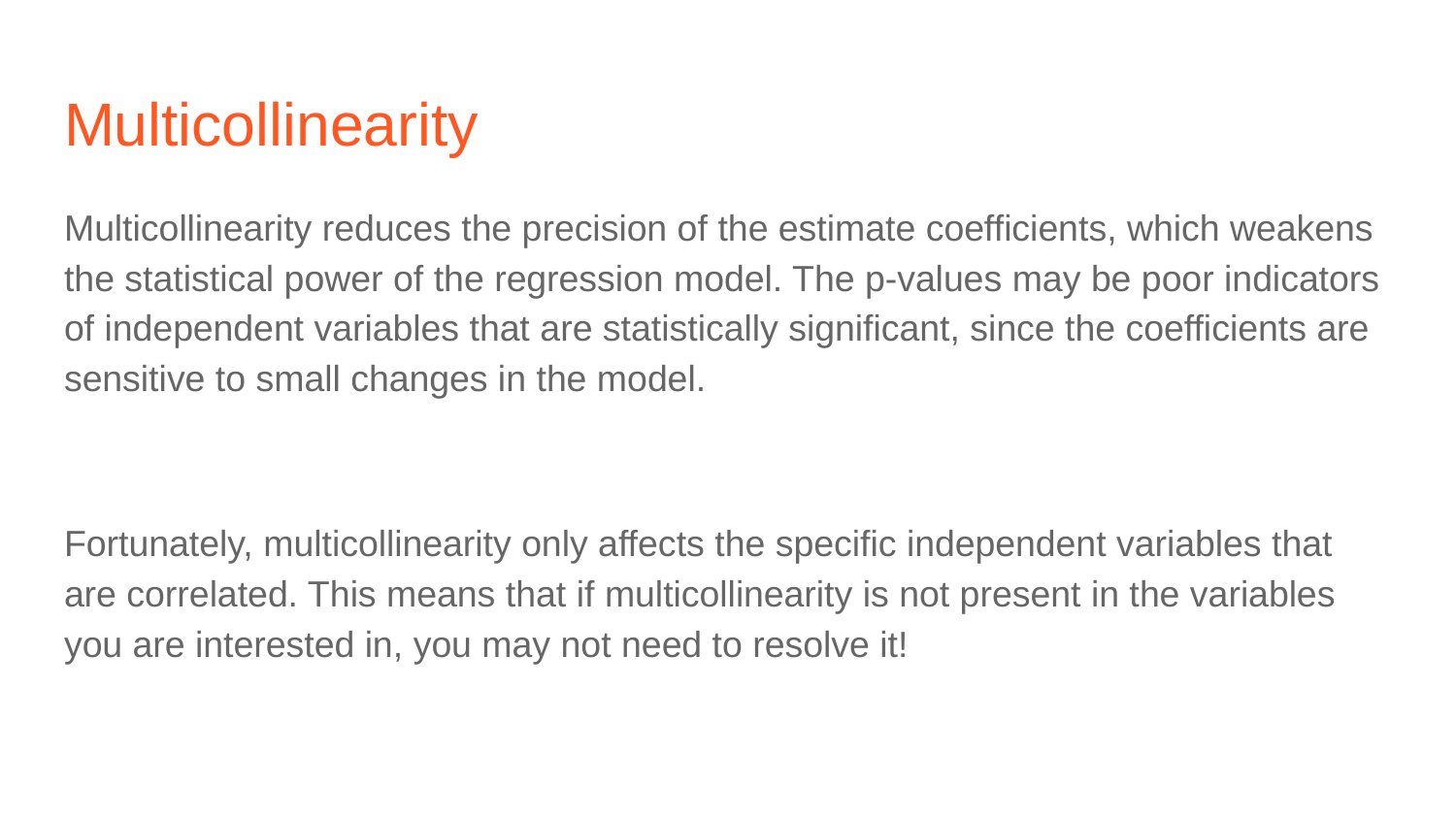

# Multicollinearity
Multicollinearity reduces the precision of the estimate coefficients, which weakens the statistical power of the regression model. The p-values may be poor indicators of independent variables that are statistically significant, since the coefficients are sensitive to small changes in the model.

Fortunately, multicollinearity only affects the specific independent variables that are correlated. This means that if multicollinearity is not present in the variables you are interested in, you may not need to resolve it!